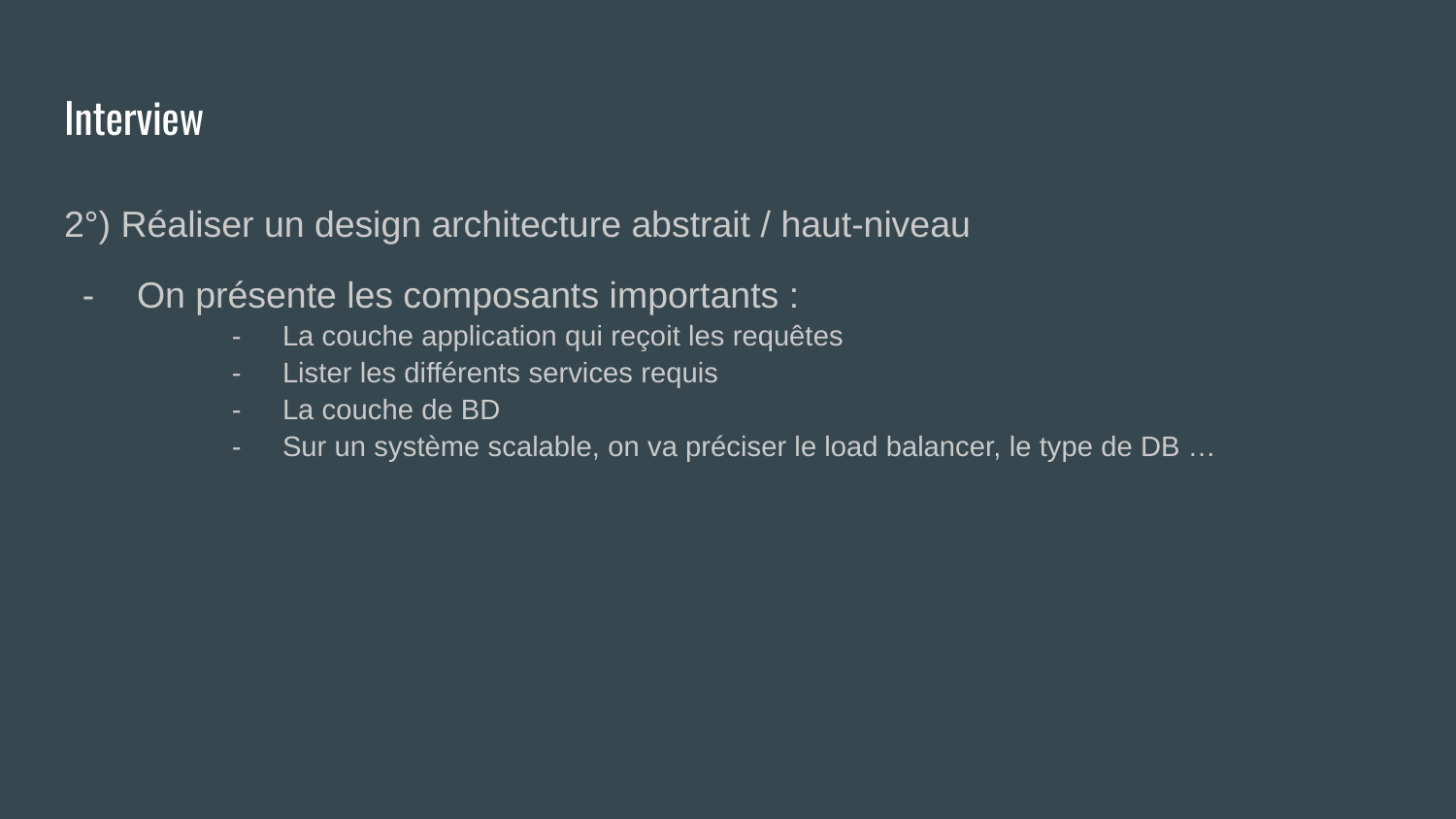

# Interview
2°) Réaliser un design architecture abstrait / haut-niveau
On présente les composants importants :
La couche application qui reçoit les requêtes
Lister les différents services requis
La couche de BD
Sur un système scalable, on va préciser le load balancer, le type de DB …